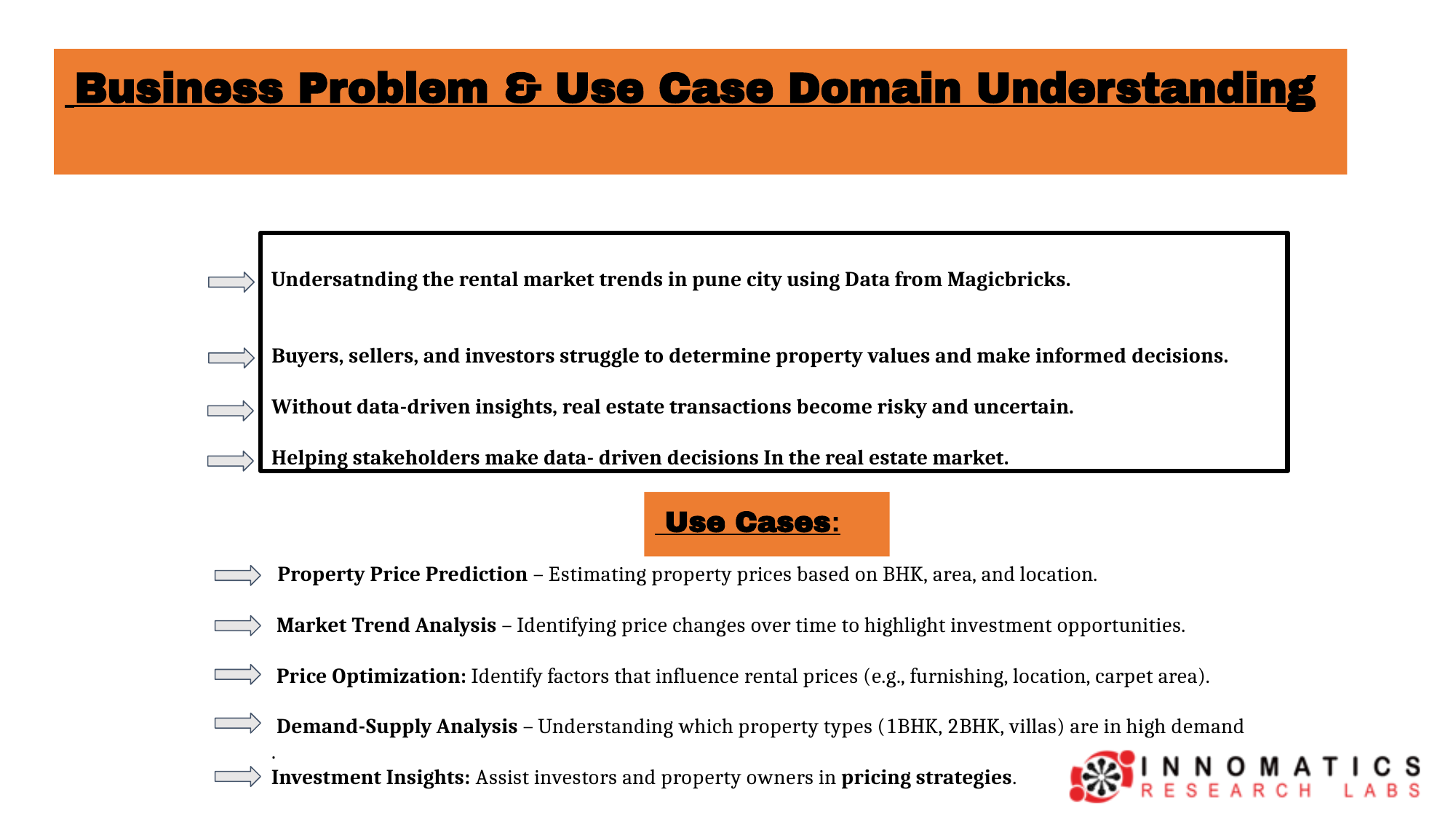

Business Problem & Use Case Domain Understanding

Undersatnding the rental market trends in pune city using Data from Magicbricks.

Buyers, sellers, and investors struggle to determine property values and make informed decisions.

Without data-driven insights, real estate transactions become risky and uncertain.

Helping stakeholders make data- driven decisions In the real estate market.

 Property Price Prediction – Estimating property prices based on BHK, area, and location.

 Market Trend Analysis – Identifying price changes over time to highlight investment opportunities.

 Price Optimization: Identify factors that influence rental prices (e.g., furnishing, location, carpet area).

 Demand-Supply Analysis – Understanding which property types (1BHK, 2BHK, villas) are in high demand
.
Investment Insights: Assist investors and property owners in pricing strategies.

 Use Cases: